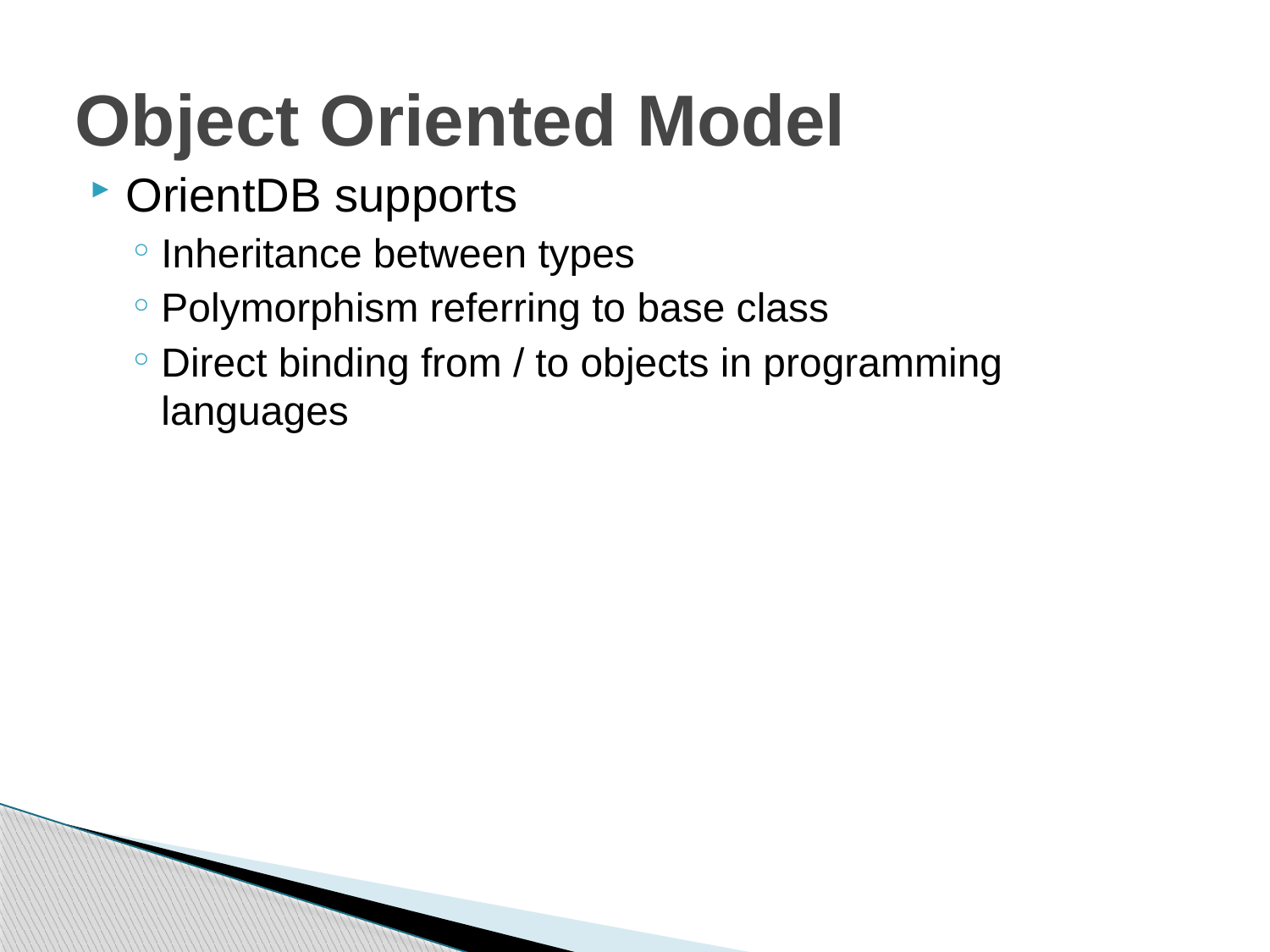

Object Oriented Model
OrientDB supports
Inheritance between types
Polymorphism referring to base class
Direct binding from / to objects in programming languages